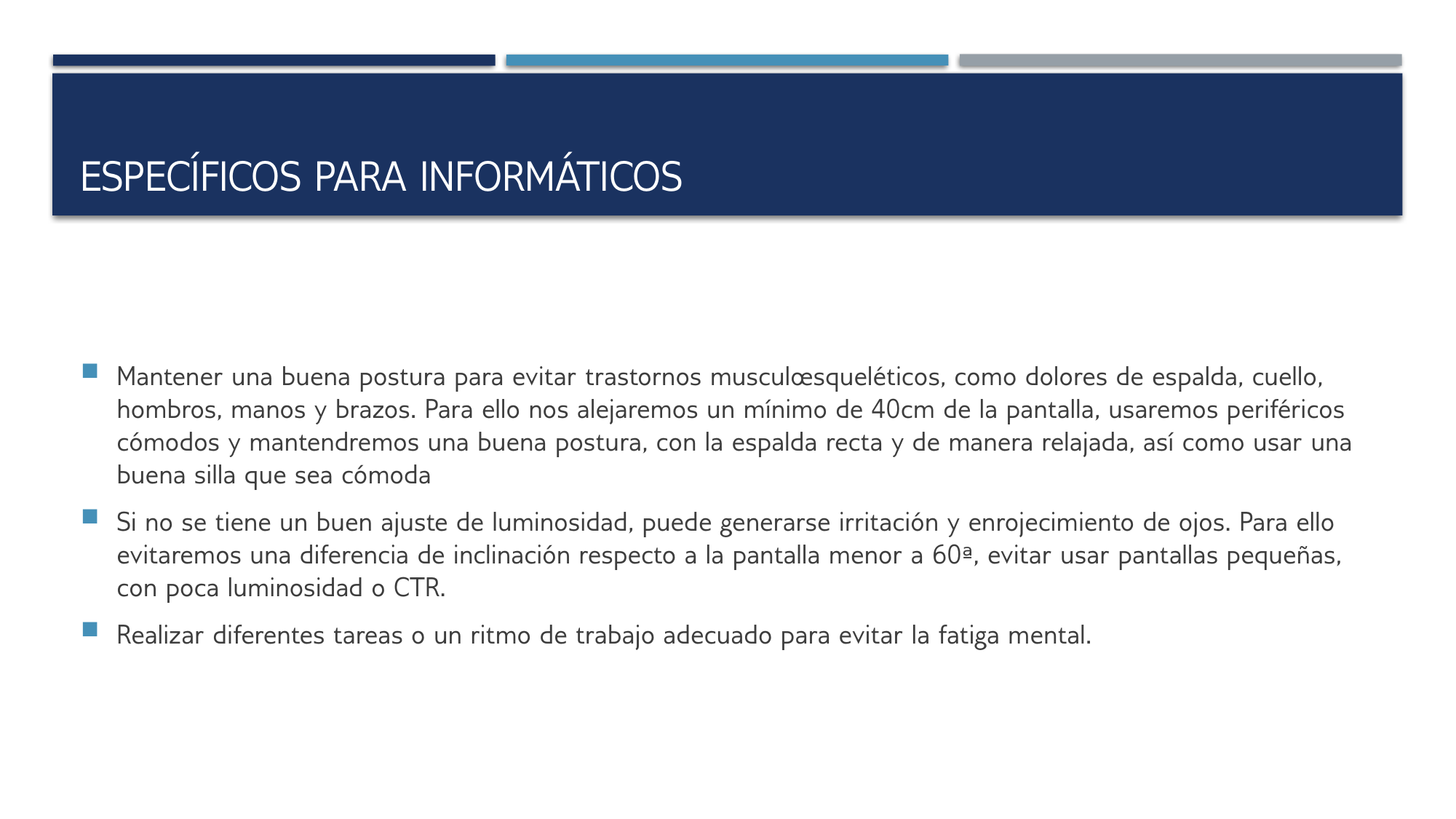

# Específicos para informáticos

Mantener una buena postura para evitar trastornos musculoesqueléticos, como dolores de espalda, cuello, hombros, manos y brazos. Para ello nos alejaremos un mínimo de 40cm de la pantalla, usaremos periféricos cómodos y mantendremos una buena postura, con la espalda recta y de manera relajada, así como usar una buena silla que sea cómoda
Si no se tiene un buen ajuste de luminosidad, puede generarse irritación y enrojecimiento de ojos. Para ello evitaremos una diferencia de inclinación respecto a la pantalla menor a 60ª, evitar usar pantallas pequeñas, con poca luminosidad o CTR.
Realizar diferentes tareas o un ritmo de trabajo adecuado para evitar la fatiga mental.